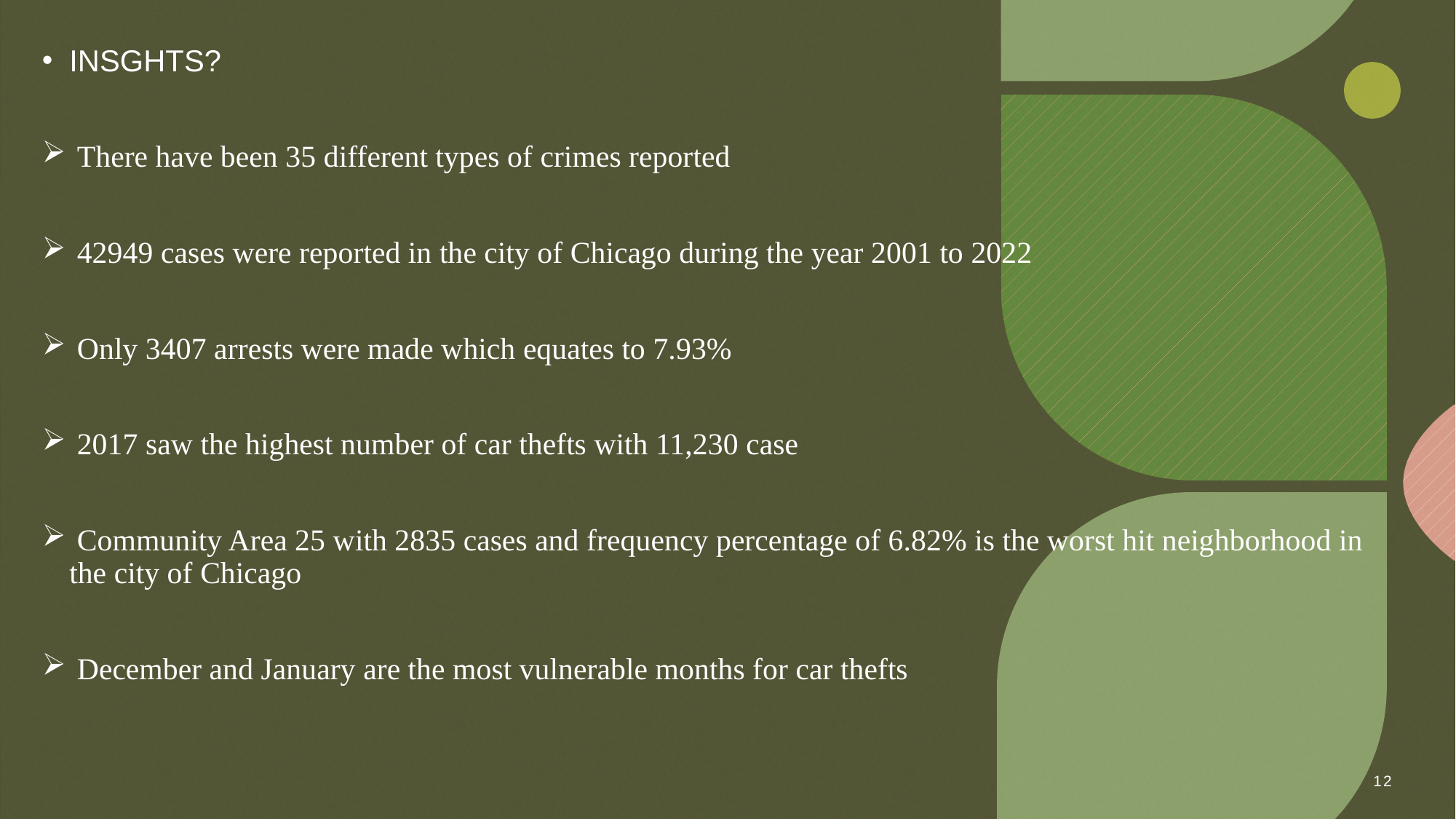

INSGHTS?

 There have been 35 different types of crimes reported

 42949 cases were reported in the city of Chicago during the year 2001 to 2022

 Only 3407 arrests were made which equates to 7.93%

 2017 saw the highest number of car thefts with 11,230 case

 Community Area 25 with 2835 cases and frequency percentage of 6.82% is the worst hit neighborhood in the city of Chicago

 December and January are the most vulnerable months for car thefts

12